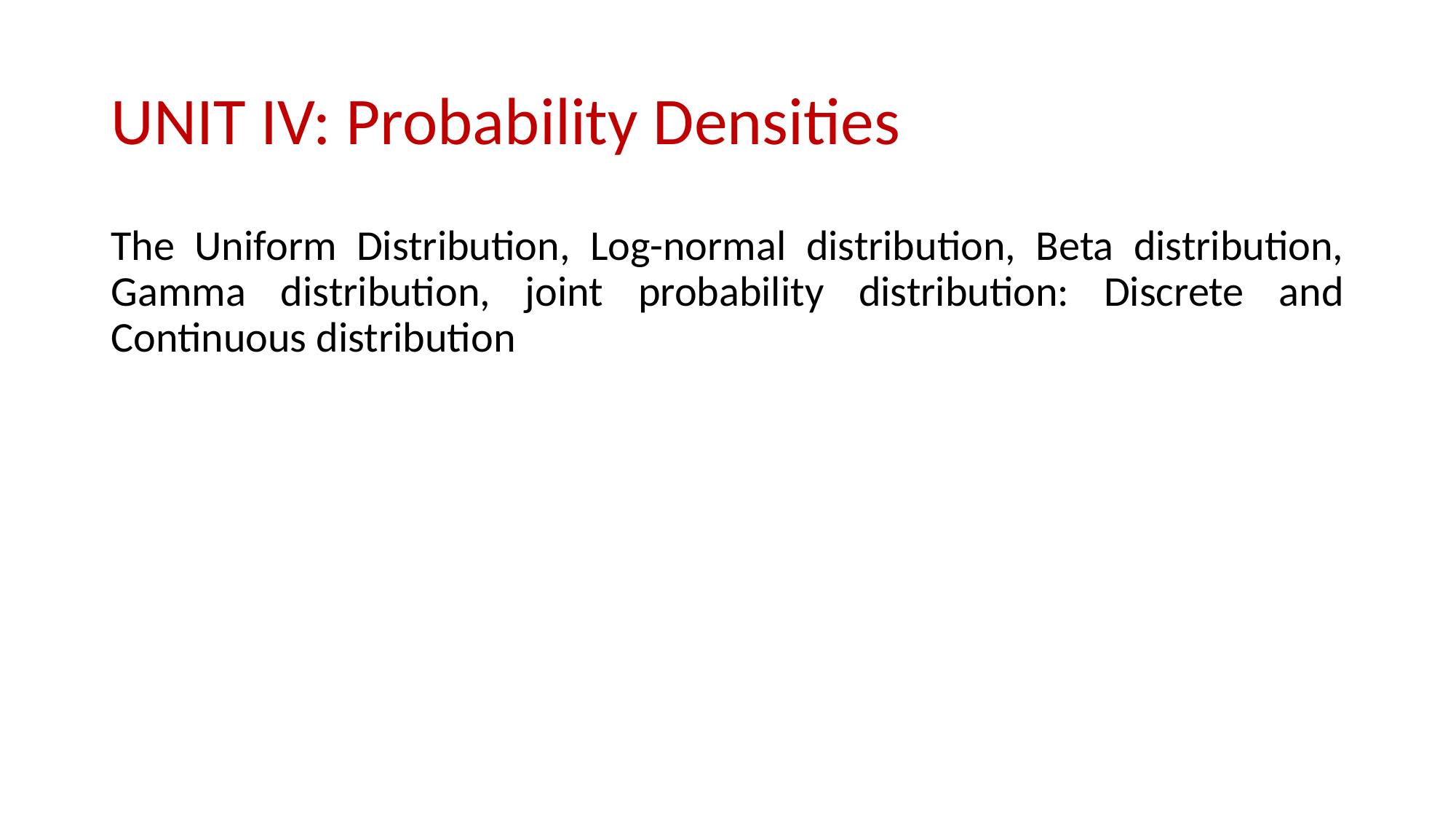

# UNIT IV: Probability Densities
The Uniform Distribution, Log-normal distribution, Beta distribution, Gamma distribution, joint probability distribution: Discrete and Continuous distribution